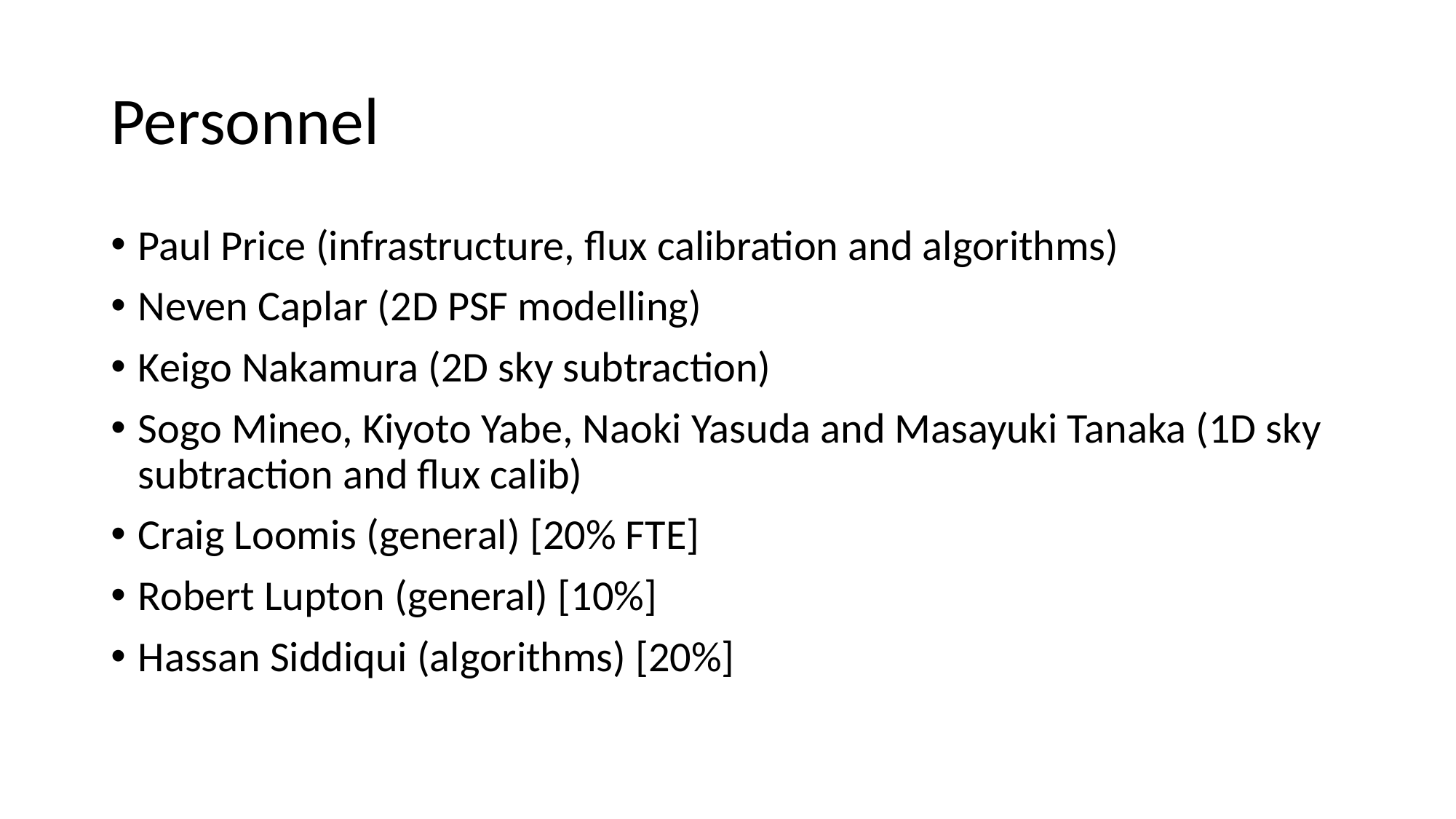

# Personnel
Paul Price (infrastructure, flux calibration and algorithms)
Neven Caplar (2D PSF modelling)
Keigo Nakamura (2D sky subtraction)
Sogo Mineo, Kiyoto Yabe, Naoki Yasuda and Masayuki Tanaka (1D sky subtraction and flux calib)
Craig Loomis (general) [20% FTE]
Robert Lupton (general) [10%]
Hassan Siddiqui (algorithms) [20%]